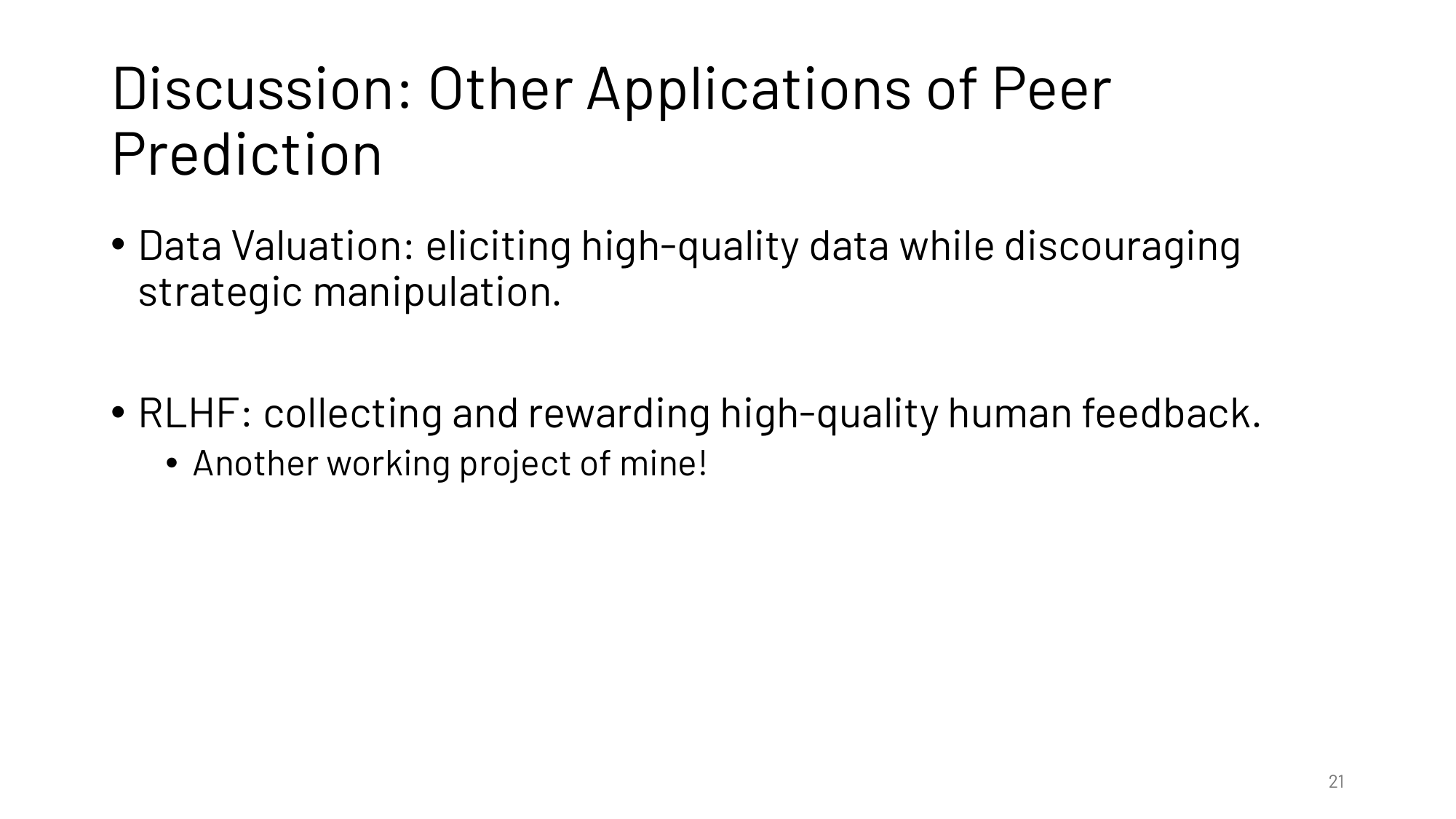

# Discussion: Other Applications of Peer Prediction
Data Valuation: eliciting high-quality data while discouraging strategic manipulation.

RLHF: collecting and rewarding high-quality human feedback.
Another working project of mine!
21